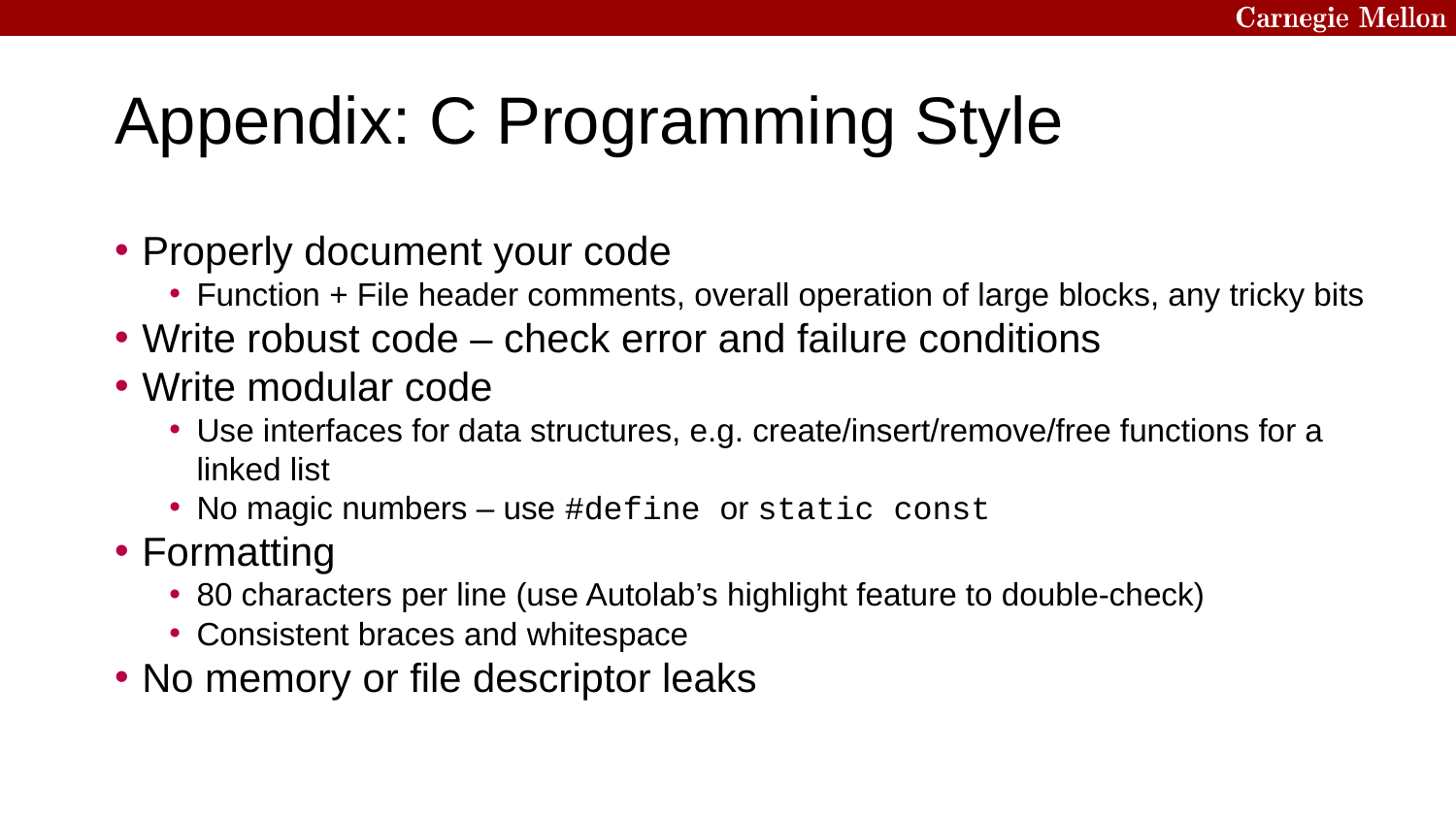

Appendix: C Programming Style
Properly document your code
Function + File header comments, overall operation of large blocks, any tricky bits
Write robust code – check error and failure conditions
Write modular code
Use interfaces for data structures, e.g. create/insert/remove/free functions for a linked list
No magic numbers – use #define or static const
Formatting
80 characters per line (use Autolab’s highlight feature to double-check)
Consistent braces and whitespace
No memory or file descriptor leaks